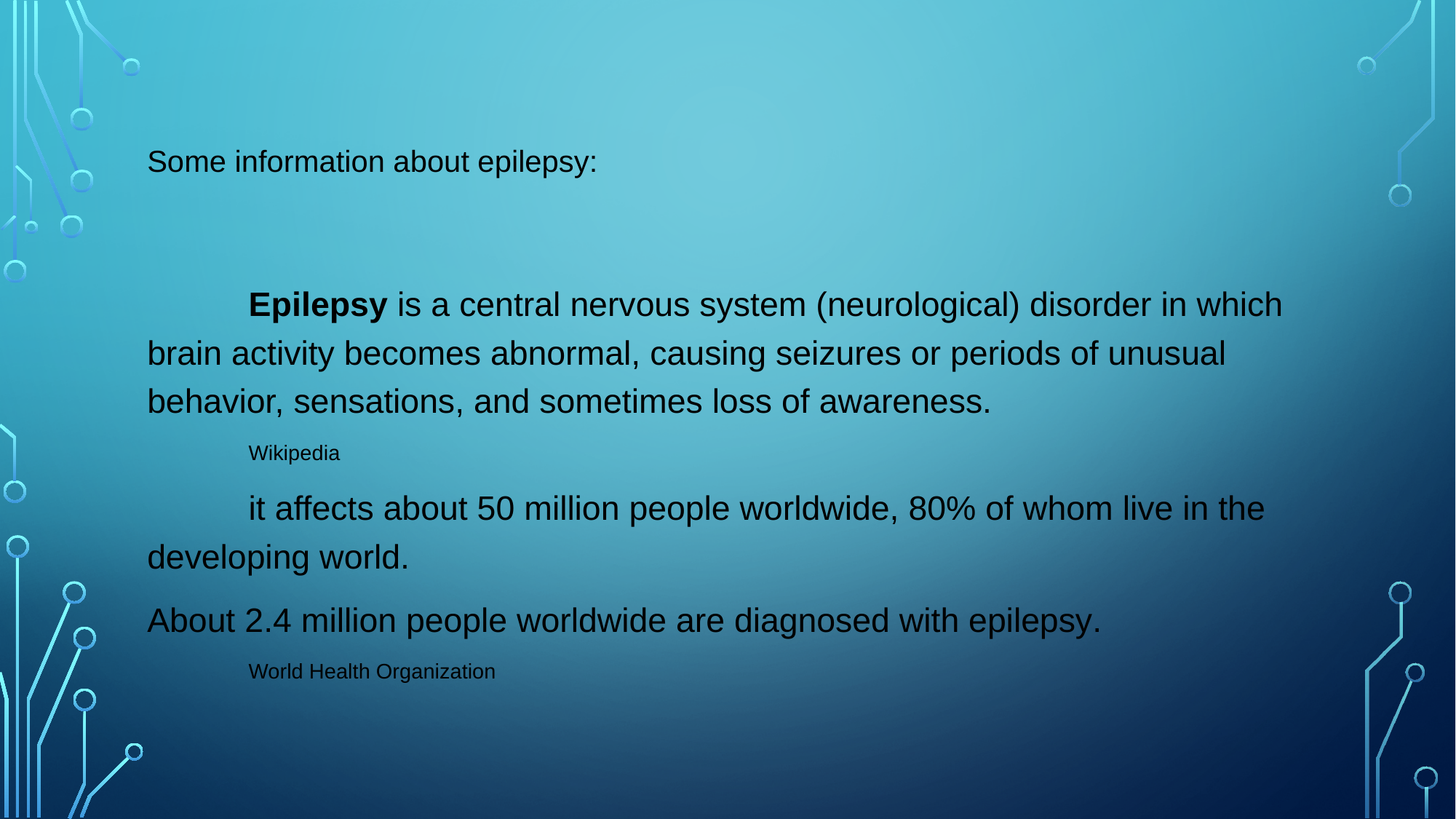

# Some information about epilepsy:
	Epilepsy is a central nervous system (neurological) disorder in which brain activity becomes abnormal, causing seizures or periods of unusual behavior, sensations, and sometimes loss of awareness.
				Wikipedia
	it affects about 50 million people worldwide, 80% of whom live in the developing world.
About 2.4 million people worldwide are diagnosed with epilepsy.
				World Health Organization